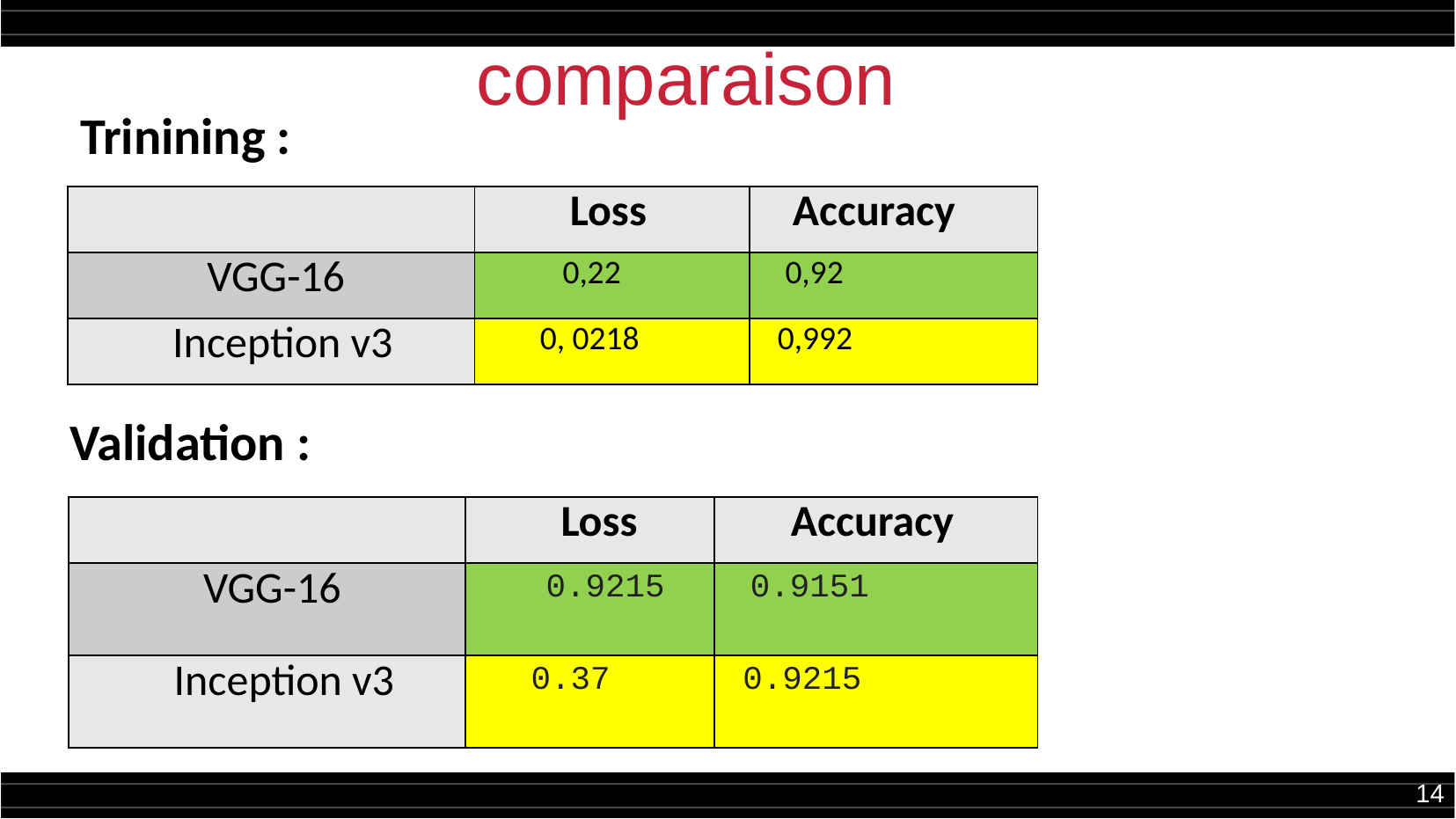

# comparaison
Trinining :
|  | Loss | Accuracy |
| --- | --- | --- |
| VGG-16 | 0,22 | 0,92 |
| Inception v3 | 0, 0218 | 0,992 |
Validation :
|  | Loss | Accuracy |
| --- | --- | --- |
| VGG-16 | 0.9215 | 0.9151 |
| Inception v3 | 0.37 | 0.9215 |
14